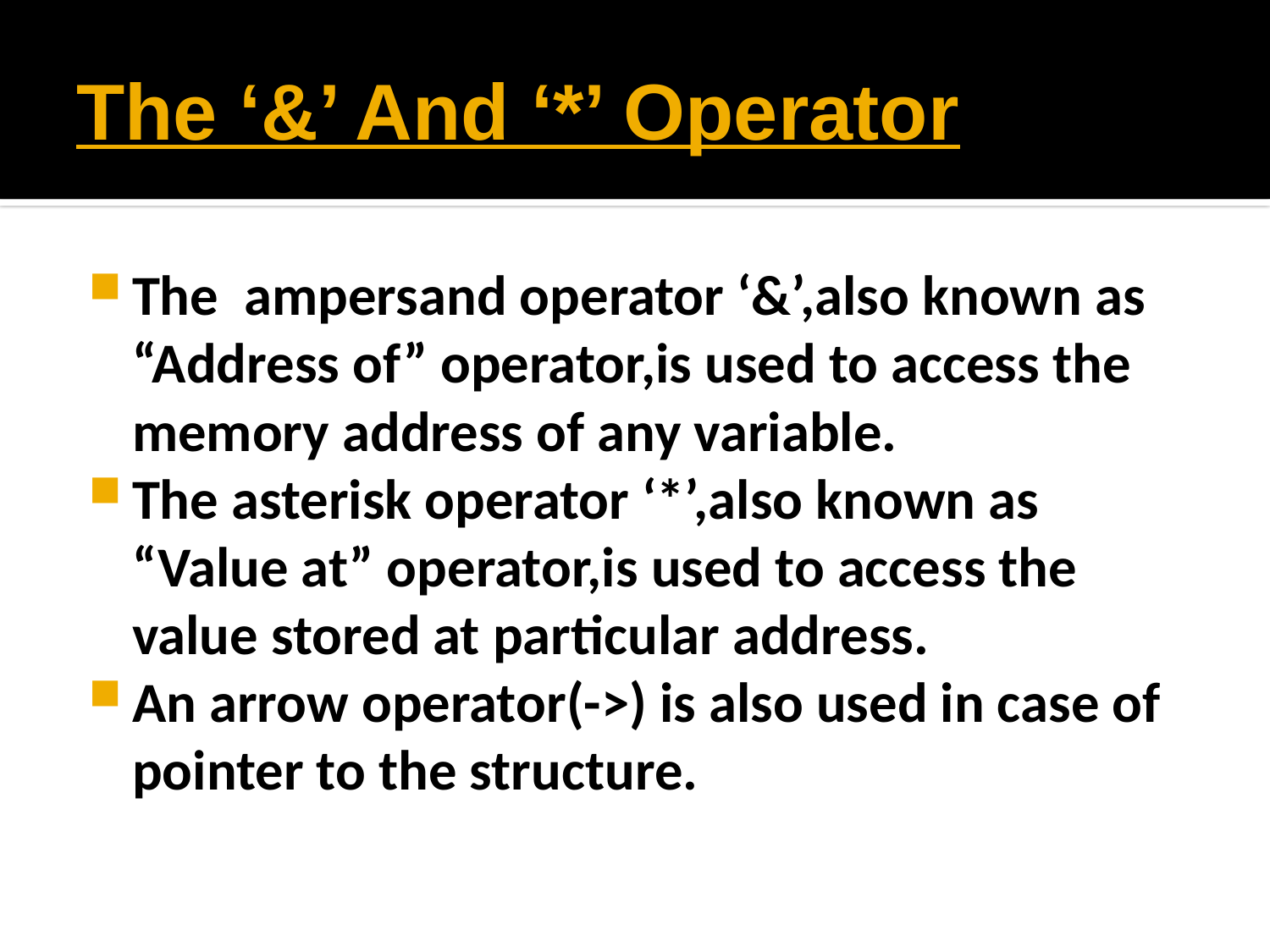

# The ‘&’ And ‘*’ Operator
The  ampersand operator ‘&’,also known as “Address of” operator,is used to access the memory address of any variable.
The asterisk operator ‘*’,also known as “Value at” operator,is used to access the value stored at particular address.
An arrow operator(->) is also used in case of pointer to the structure.